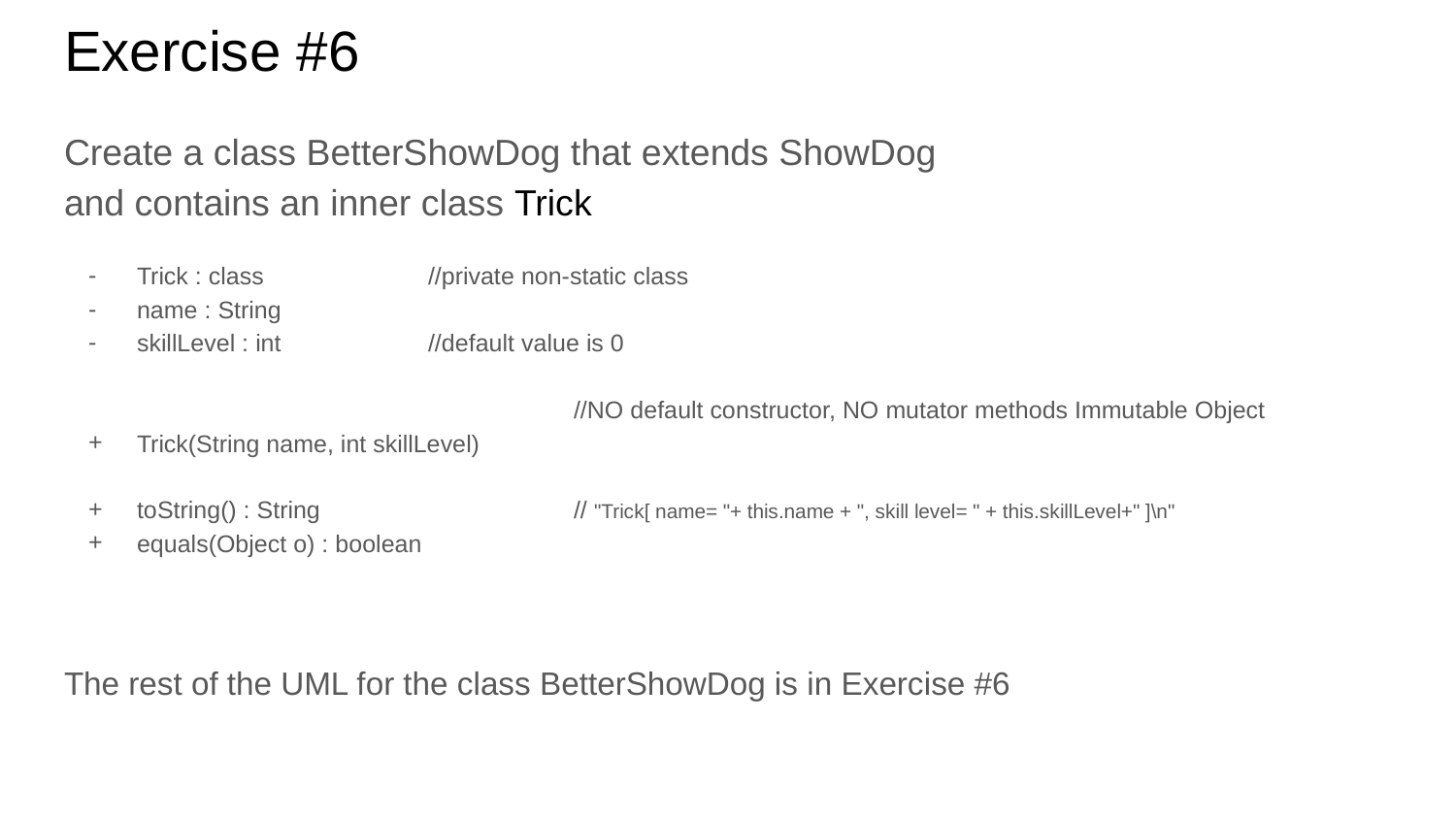

# Exercise #6
Create a class BetterShowDog that extends ShowDog
and contains an inner class Trick

Trick : class 		//private non-static class
name : String
skillLevel : int		//default value is 0

//NO default constructor, NO mutator methods Immutable Object
Trick(String name, int skillLevel)

toString() : String		// "Trick[ name= "+ this.name + ", skill level= " + this.skillLevel+" ]\n"
equals(Object o) : boolean

The rest of the UML for the class BetterShowDog is in Exercise #6